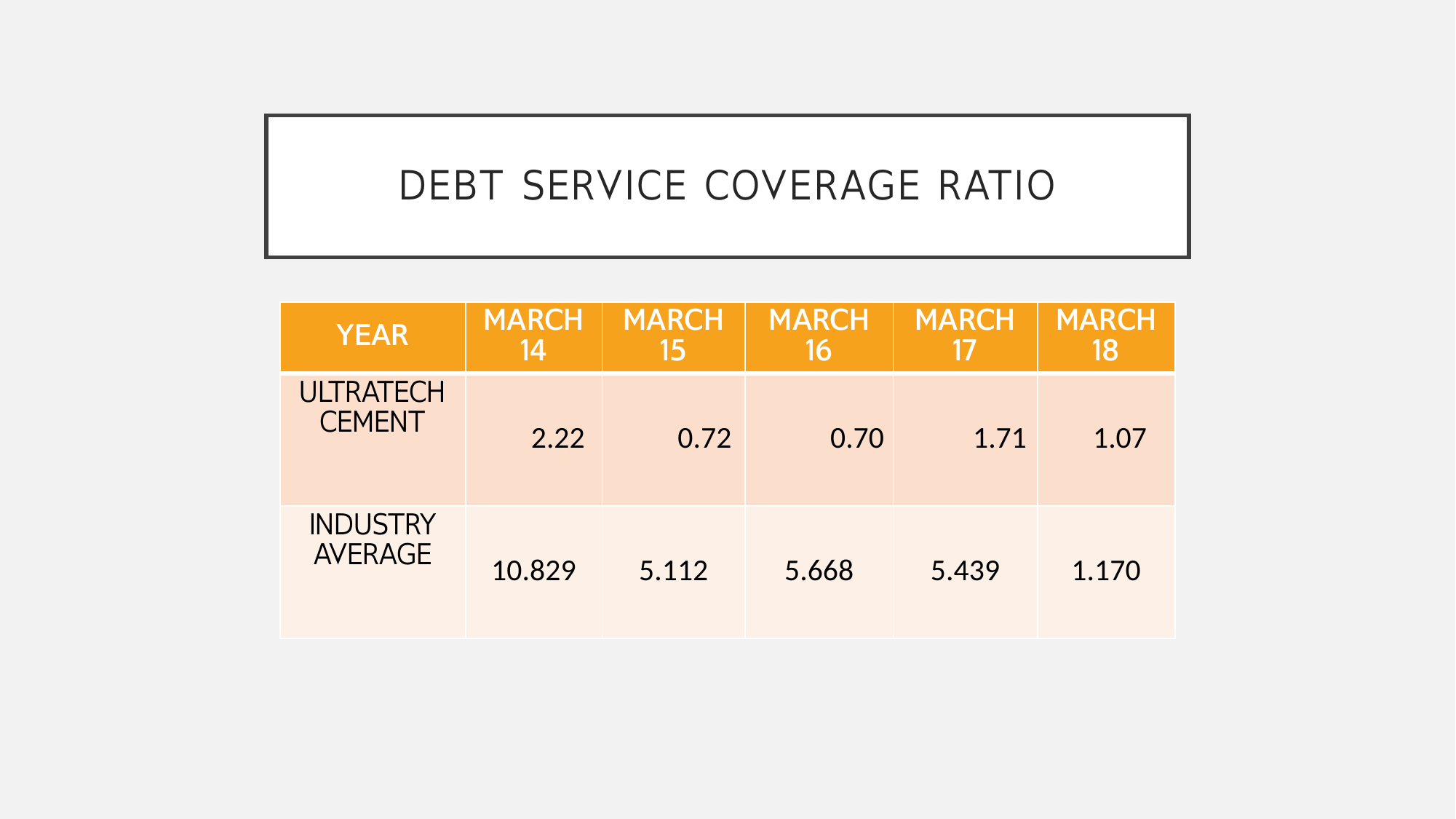

# DEBT SERVICE COVERAGE RATIO
| YEAR | MARCH 14 | MARCH 15 | MARCH 16 | MARCH 17 | MARCH 18 |
| --- | --- | --- | --- | --- | --- |
| ULTRATECH CEMENT | 2.22 | 0.72 | 0.70 | 1.71 | 1.07 |
| INDUSTRY AVERAGE | 10.829 | 5.112 | 5.668 | 5.439 | 1.170 |